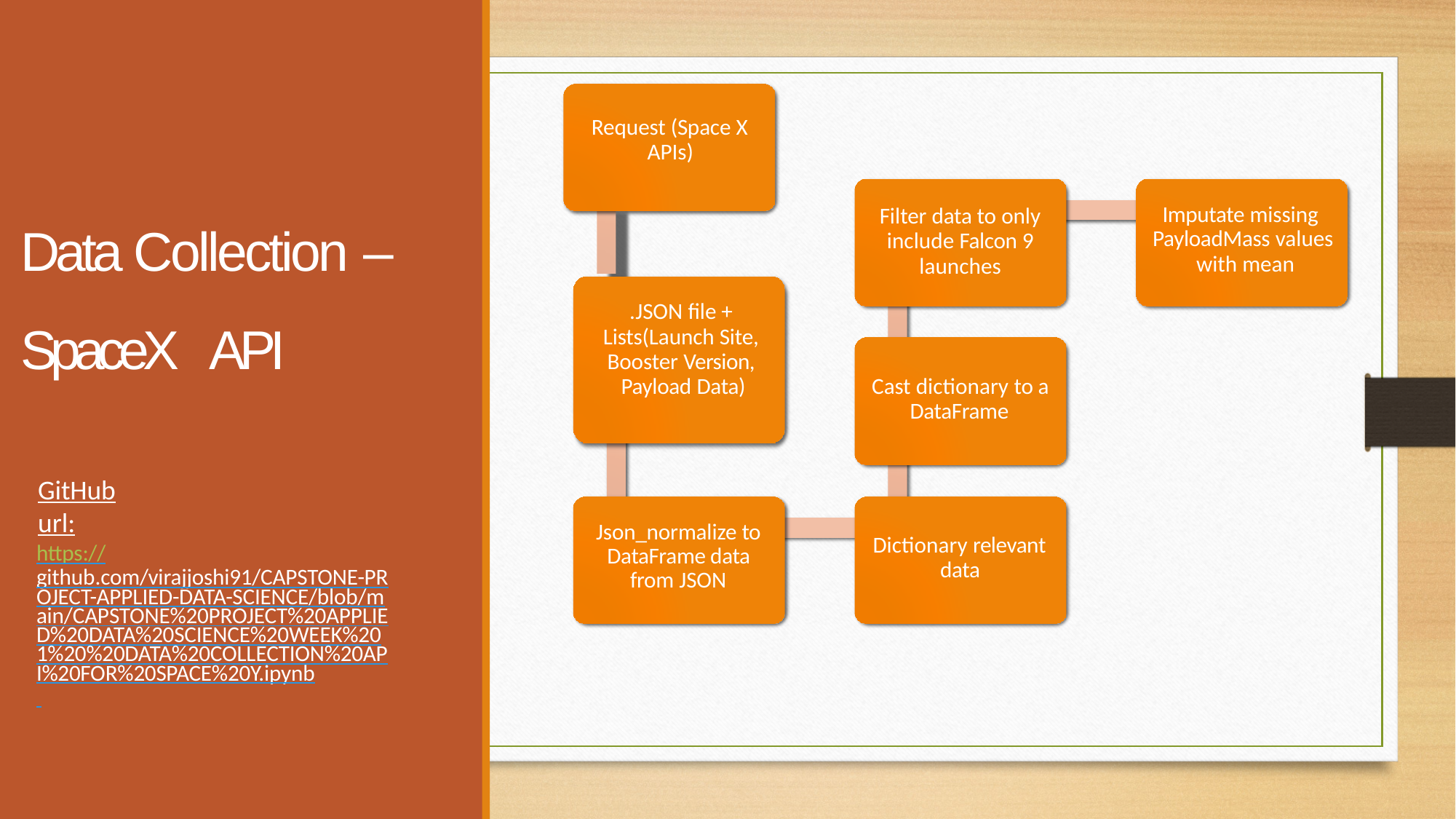

Request (Space X  APIs)

Data Collection –
SpaceX  API
# Filter data to only  include Falcon 9  launches
Imputate missing  PayloadMass values  with mean

.JSON file +  Lists(Launch Site,  Booster Version,  Payload Data)

Cast dictionary to a  DataFrame
GitHub url:

Json_normalize to  DataFrame data  from JSON
Dictionary relevant  data
https://github.com/virajjoshi91/CAPSTONE-PROJECT-APPLIED-DATA-SCIENCE/blob/main/CAPSTONE%20PROJECT%20APPLIED%20DATA%20SCIENCE%20WEEK%201%20%20DATA%20COLLECTION%20API%20FOR%20SPACE%20Y.ipynb